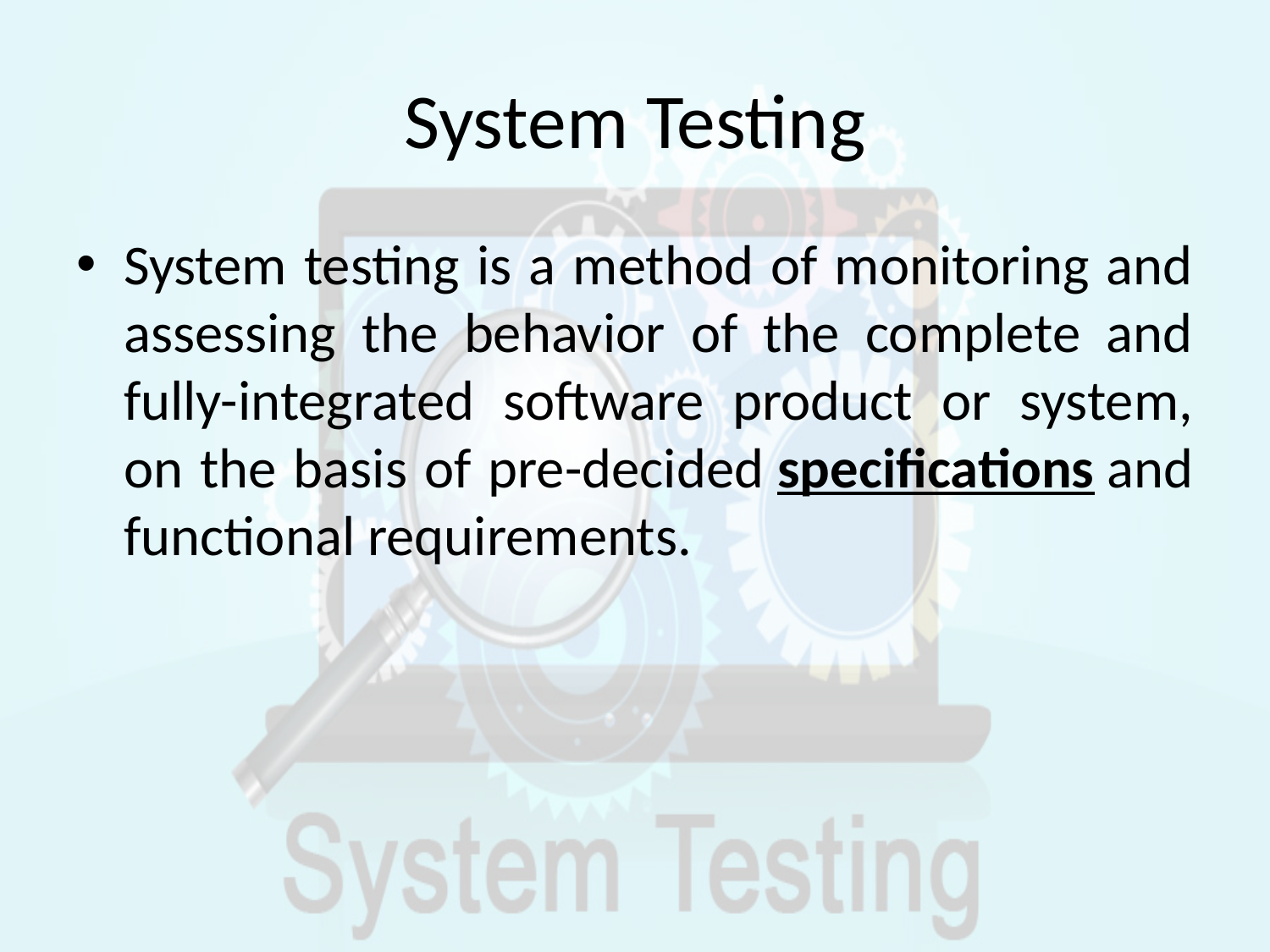

# System Testing
System testing is a method of monitoring and assessing the behavior of the complete and fully-integrated software product or system, on the basis of pre-decided specifications and functional requirements.